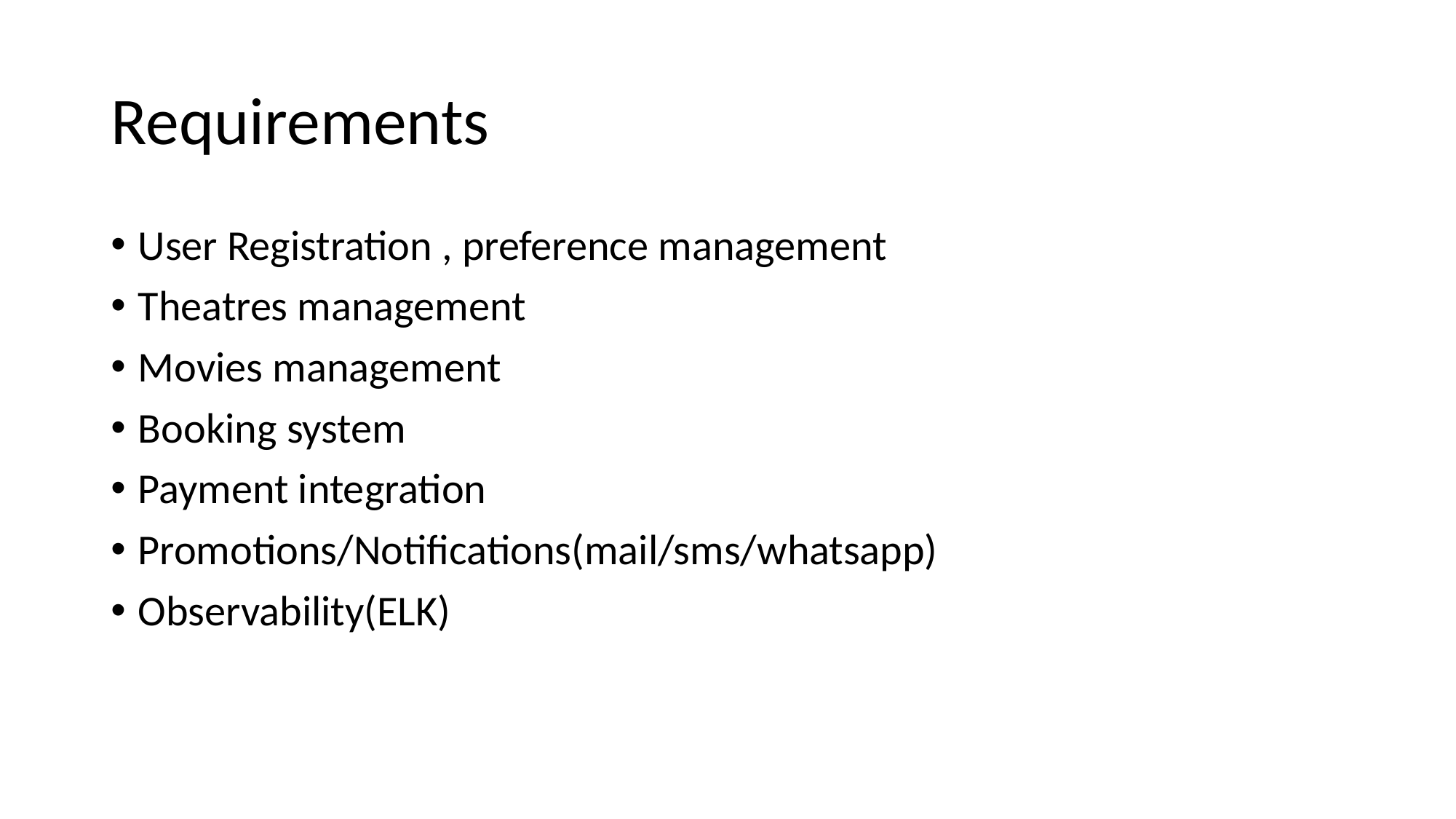

# Requirements
User Registration , preference management
Theatres management
Movies management
Booking system
Payment integration
Promotions/Notifications(mail/sms/whatsapp)
Observability(ELK)